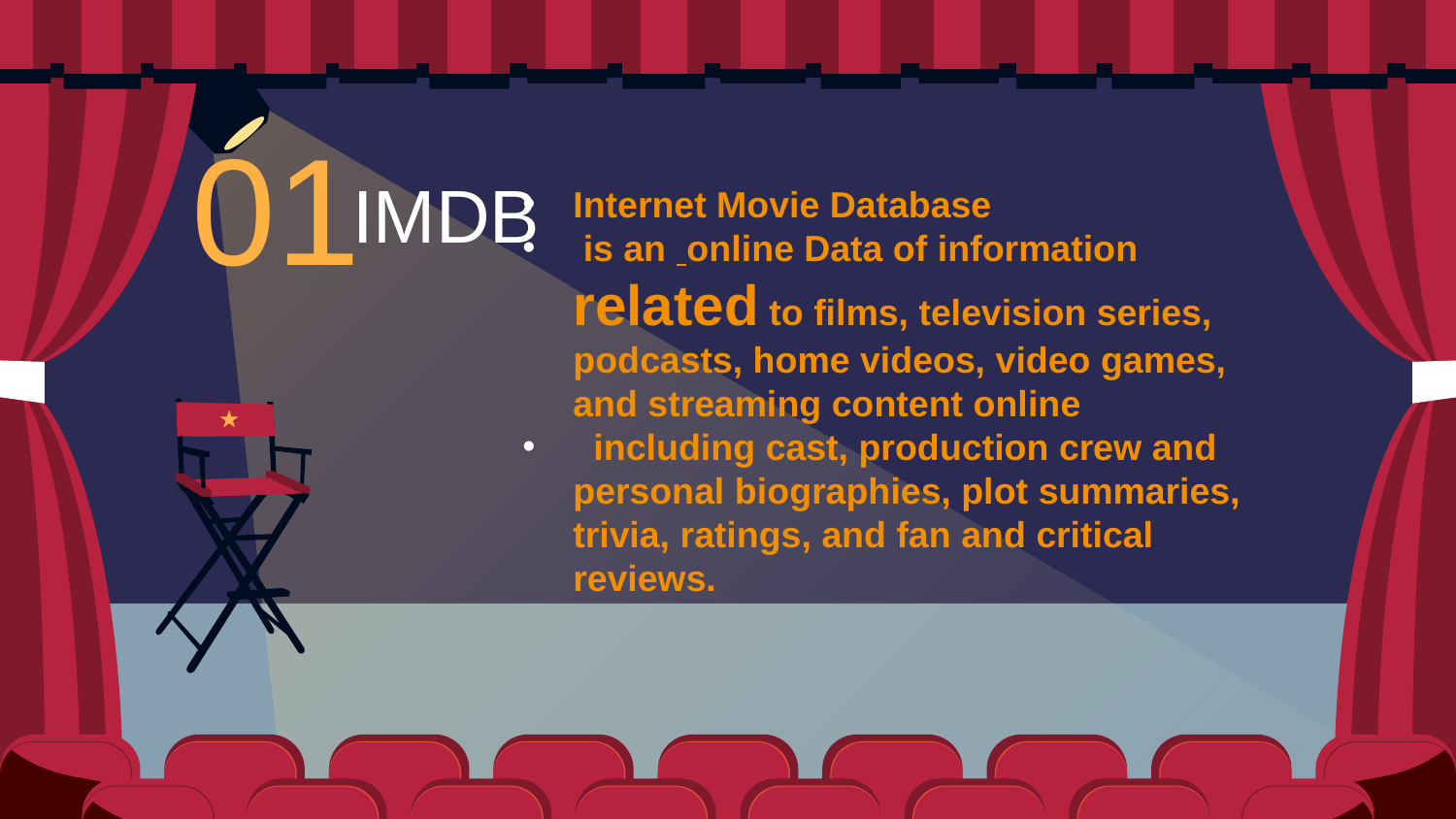

01
# IMDB
Internet Movie Database
 is an  online Data of information related to films, television series, podcasts, home videos, video games, and streaming content online
  including cast, production crew and personal biographies, plot summaries, trivia, ratings, and fan and critical reviews.